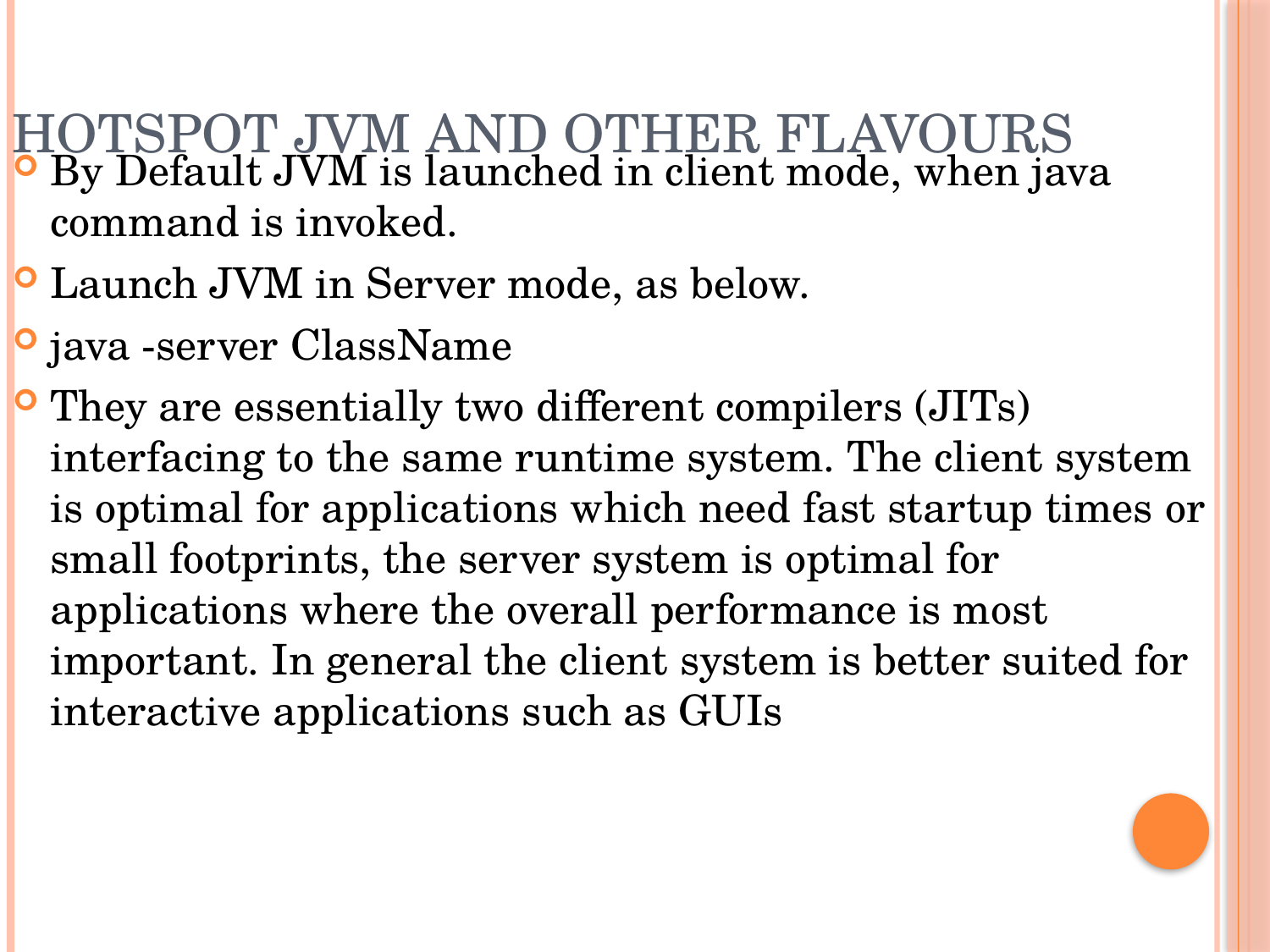

HotSpot JVM and other Flavours
By Default JVM is launched in client mode, when java command is invoked.
Launch JVM in Server mode, as below.
java -server ClassName
They are essentially two different compilers (JITs) interfacing to the same runtime system. The client system is optimal for applications which need fast startup times or small footprints, the server system is optimal for applications where the overall performance is most important. In general the client system is better suited for interactive applications such as GUIs